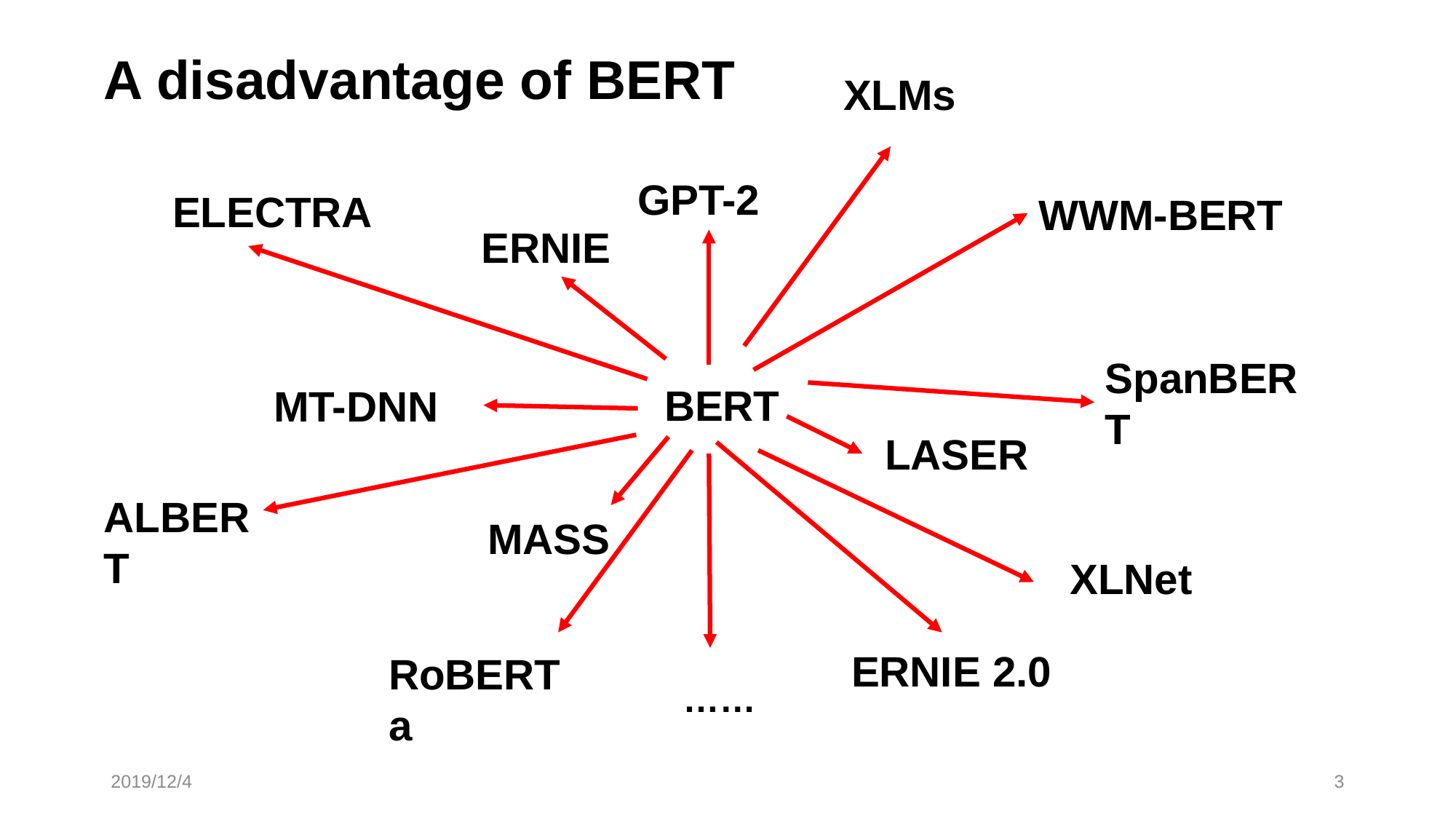

A disadvantage of BERT
XLMs
GPT-2
ELECTRA
WWM-BERT
ERNIE
SpanBERT
BERT
MT-DNN
LASER
ALBERT
MASS
XLNet
ERNIE 2.0
RoBERTa
……
2019/12/4
3